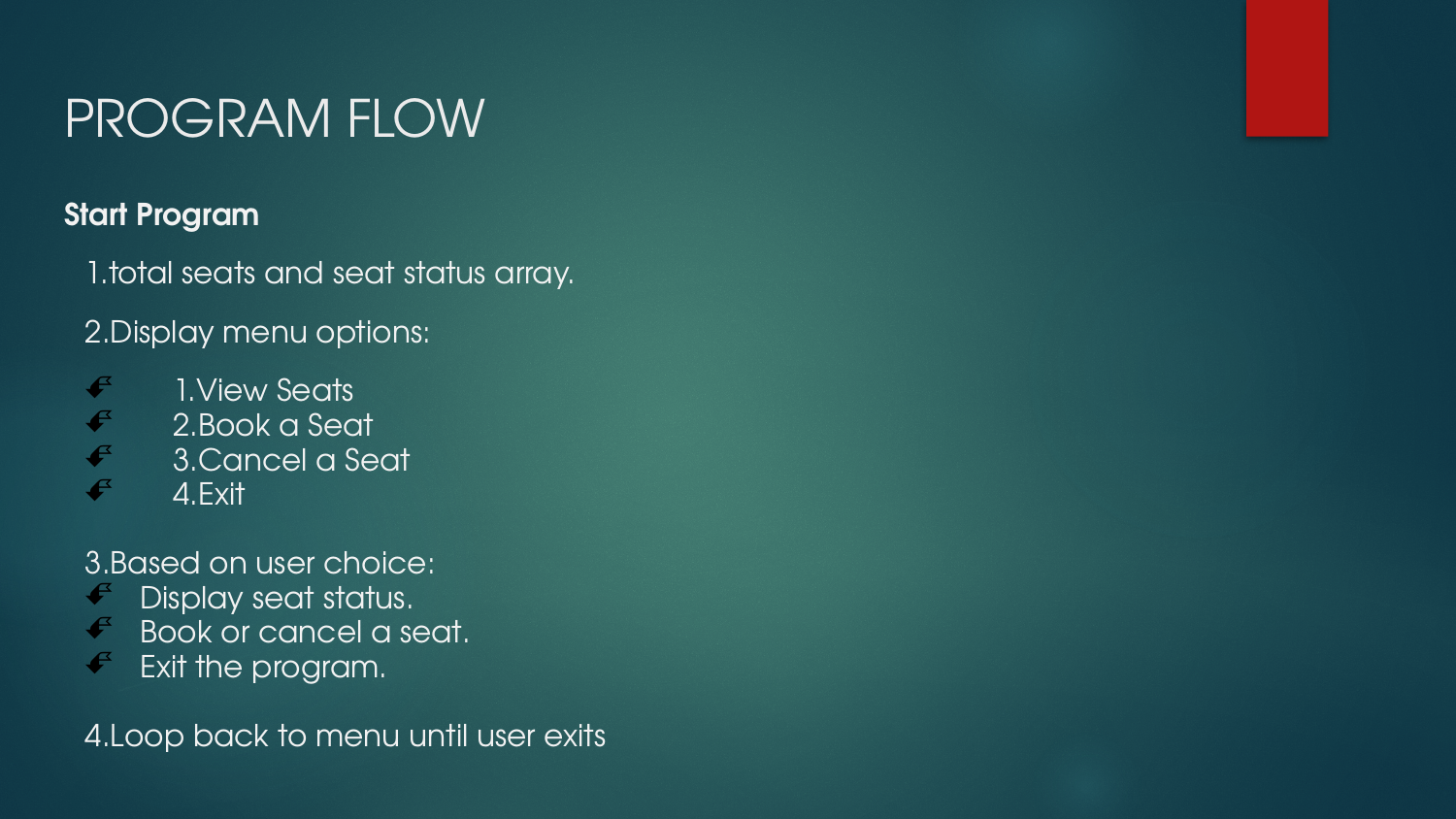

# PROGRAM FLOW
Start Program
1.total seats and seat status array.
2.Display menu options:
     1.View Seats
     2.Book a Seat
     3.Cancel a Seat
     4.Exit

3.Based on user choice:
Display seat status.
Book or cancel a seat.
Exit the program.

4.Loop back to menu until user exits